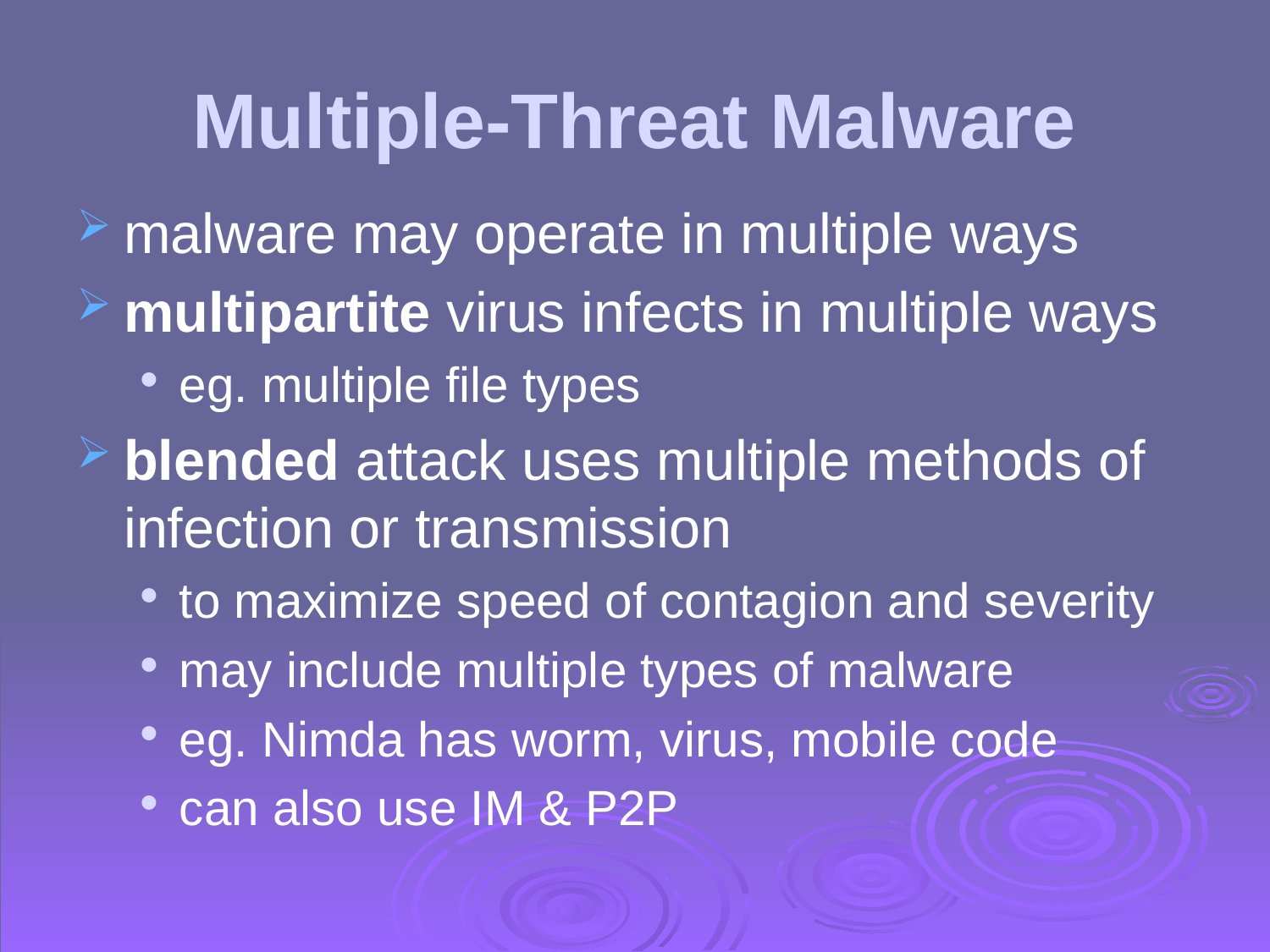

# Multiple-Threat Malware
malware may operate in multiple ways
multipartite virus infects in multiple ways
eg. multiple file types
blended attack uses multiple methods of infection or transmission
to maximize speed of contagion and severity
may include multiple types of malware
eg. Nimda has worm, virus, mobile code
can also use IM & P2P